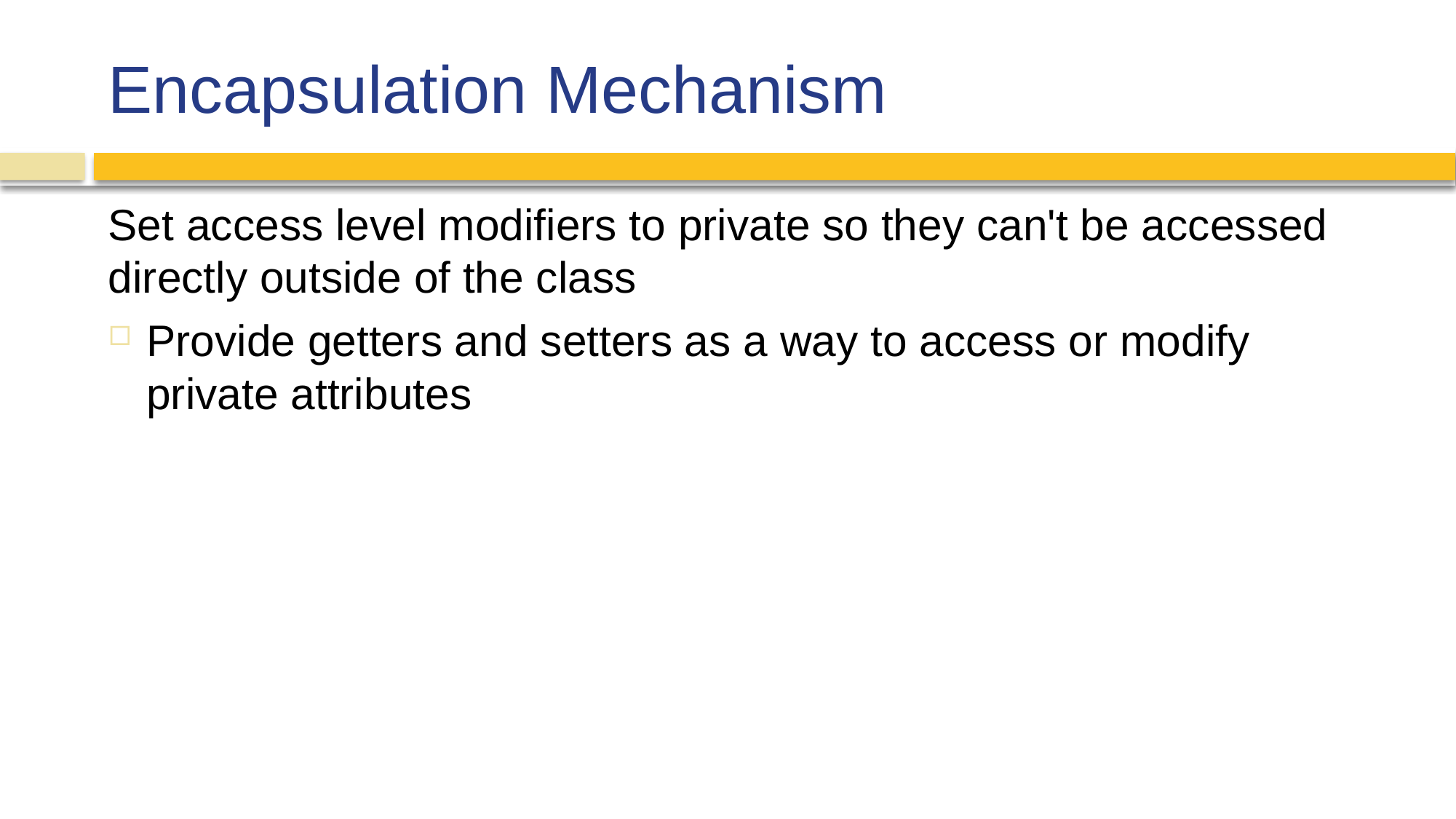

# Encapsulation Mechanism
Set access level modifiers to private so they can't be accessed directly outside of the class
Provide getters and setters as a way to access or modify private attributes